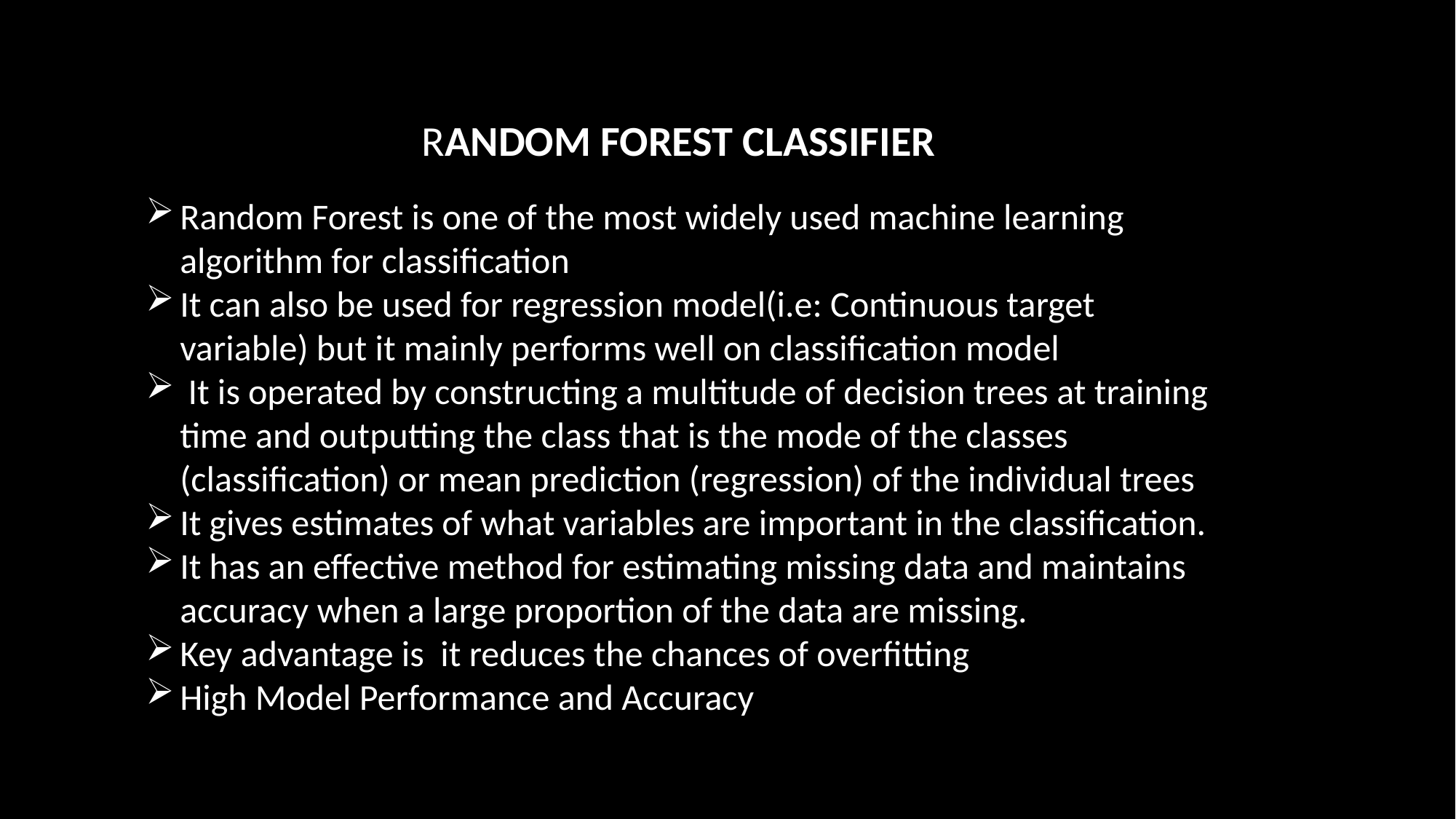

# RANDOM FOREST CLASSIFIER
Random Forest is one of the most widely used machine learning algorithm for classification
It can also be used for regression model(i.e: Continuous target variable) but it mainly performs well on classification model
 It is operated by constructing a multitude of decision trees at training time and outputting the class that is the mode of the classes (classification) or mean prediction (regression) of the individual trees
It gives estimates of what variables are important in the classification.
It has an effective method for estimating missing data and maintains accuracy when a large proportion of the data are missing.
Key advantage is  it reduces the chances of overfitting
High Model Performance and Accuracy